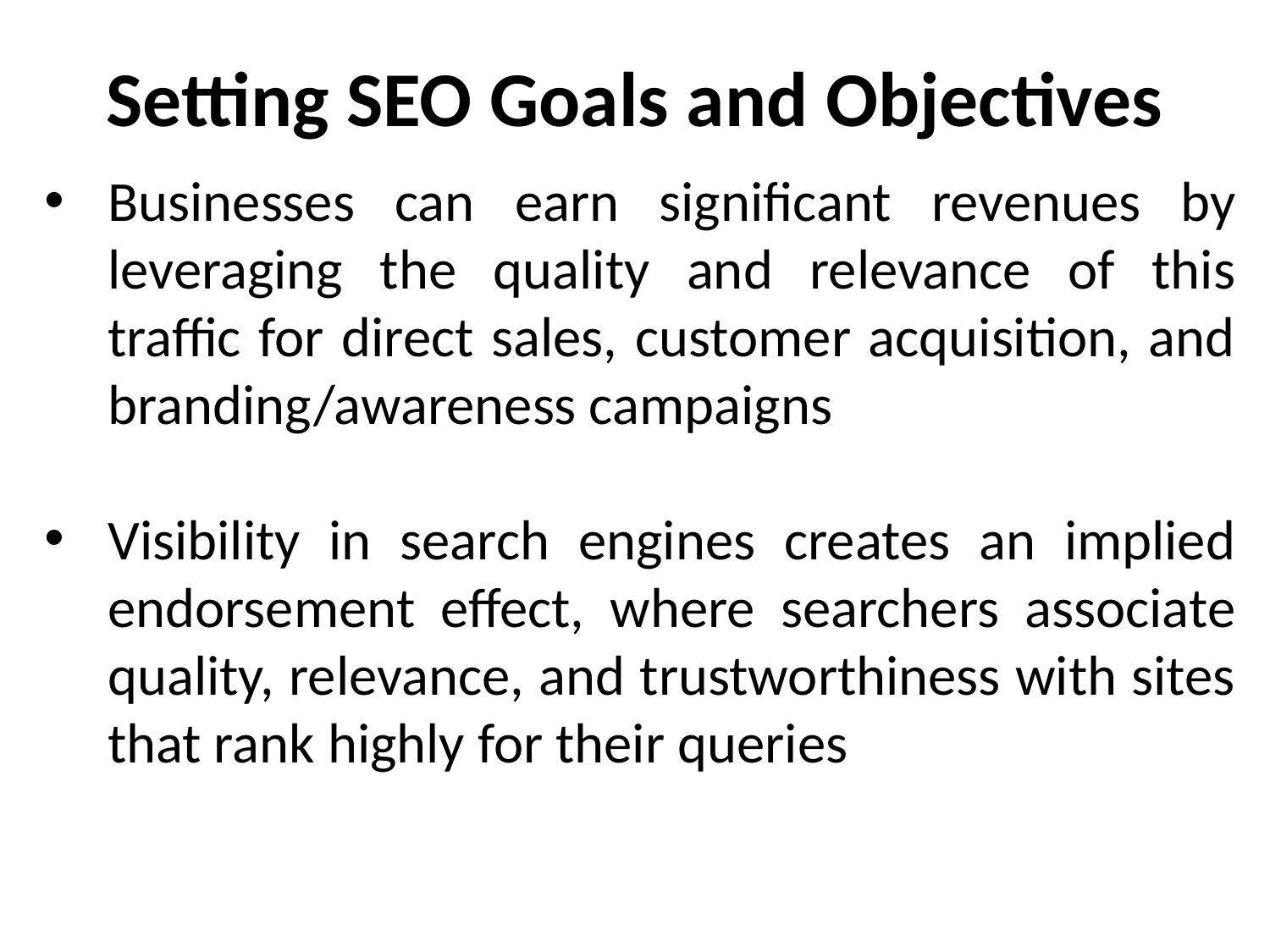

# Setting SEO Goals and Objectives
Businesses can earn significant revenues by leveraging the quality and relevance of this traffic for direct sales, customer acquisition, and branding/awareness campaigns

Visibility in search engines creates an implied endorsement effect, where searchers associate quality, relevance, and trustworthiness with sites that rank highly for their queries